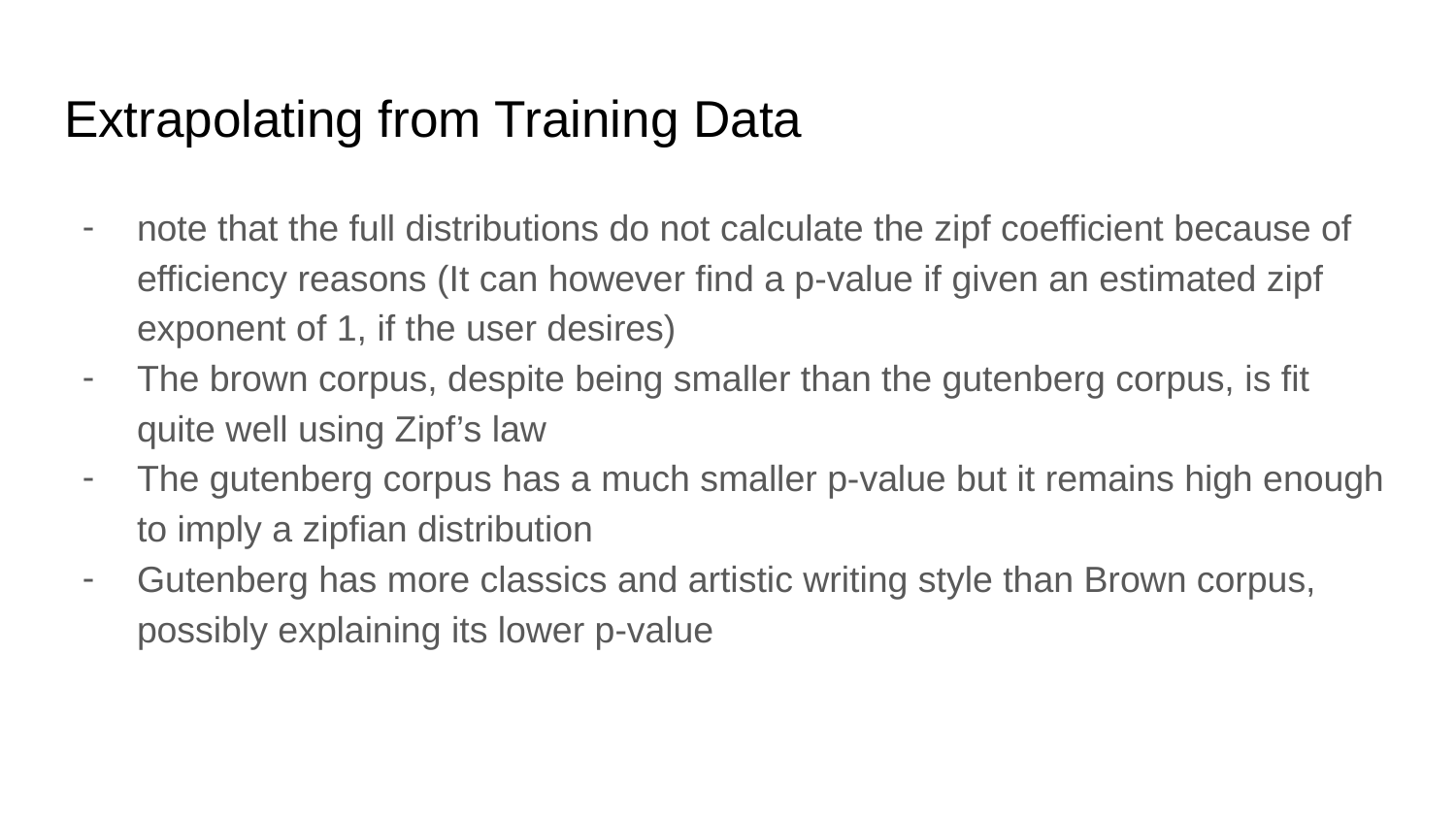

# Extrapolating from Training Data
note that the full distributions do not calculate the zipf coefficient because of efficiency reasons (It can however find a p-value if given an estimated zipf exponent of 1, if the user desires)
The brown corpus, despite being smaller than the gutenberg corpus, is fit quite well using Zipf’s law
The gutenberg corpus has a much smaller p-value but it remains high enough to imply a zipfian distribution
Gutenberg has more classics and artistic writing style than Brown corpus, possibly explaining its lower p-value